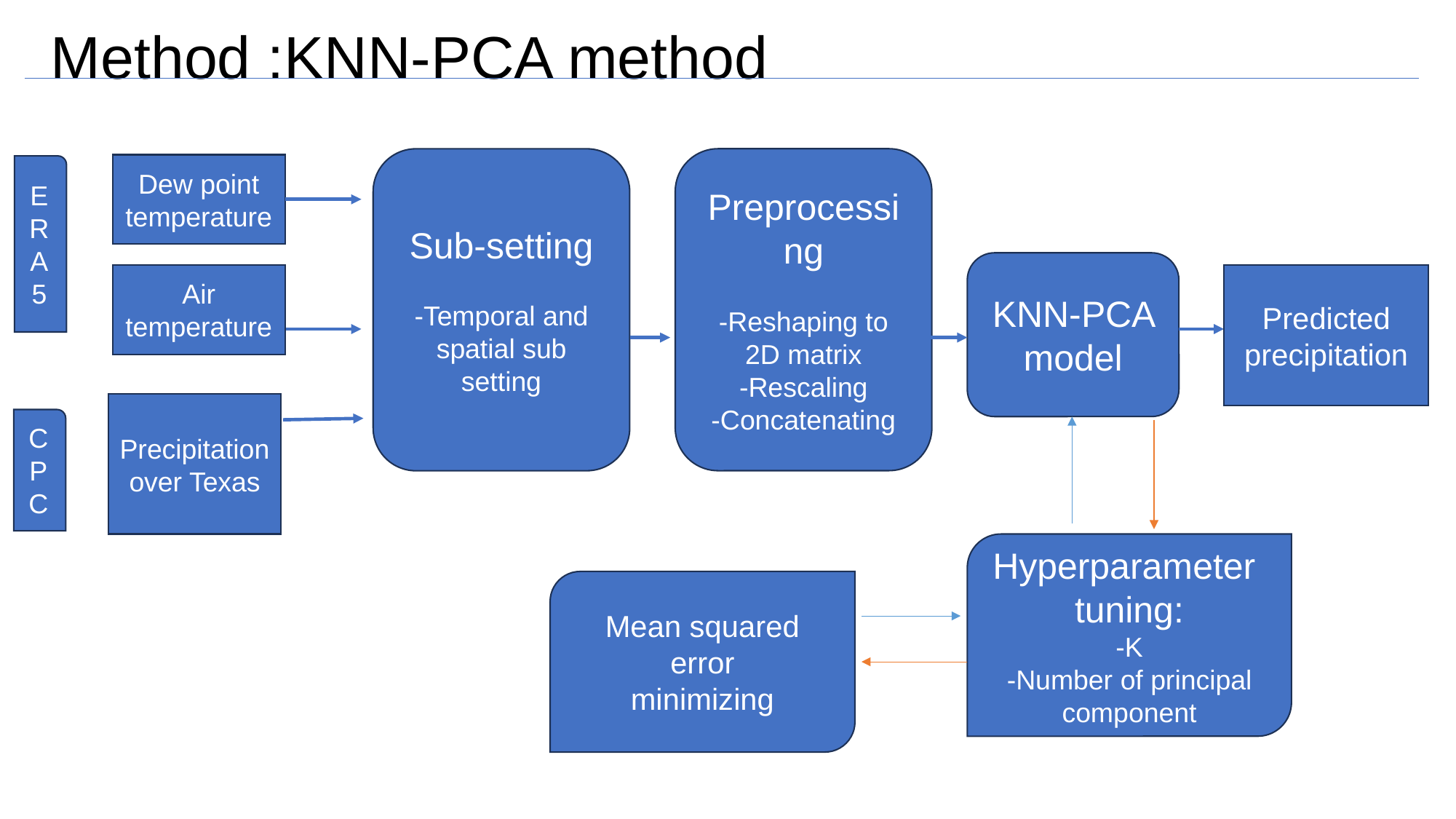

# Method :KNN-PCA method
Preprocessing

-Reshaping to 2D matrix
-Rescaling
-Concatenating
Sub-setting

-Temporal and spatial sub setting
Dew point temperature
ERA5
KNN-PCA model
Air temperature
Predicted precipitation
Precipitation over Texas
CPC
Hyperparameter  tuning:
-K
-Number of principal component
Mean squared error
minimizing